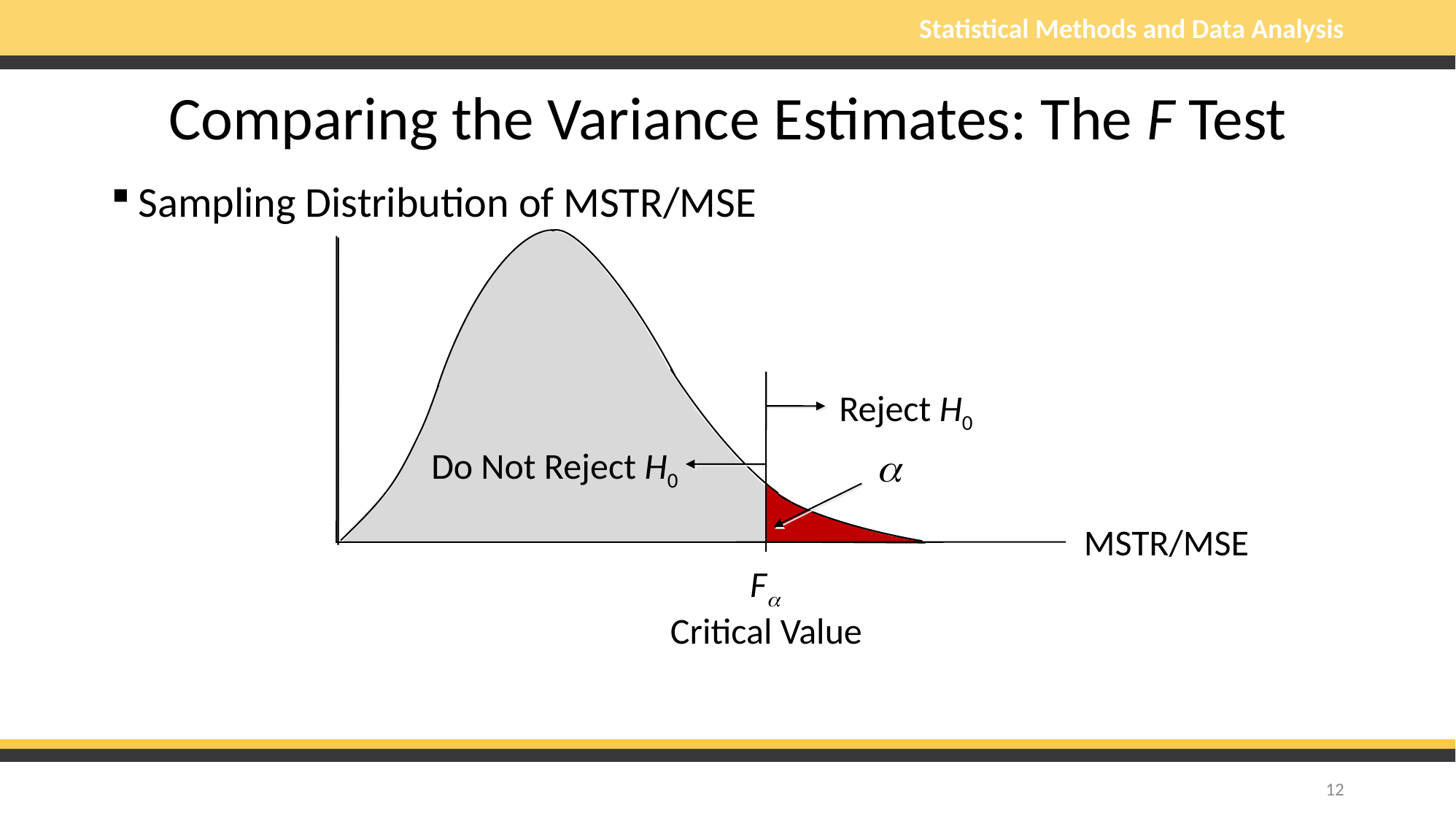

# Comparing the Variance Estimates: The F Test

Sampling Distribution of MSTR/MSE

Reject H0

α
Do Not Reject H0

MSTR/MSE

Fα
Critical Value
12